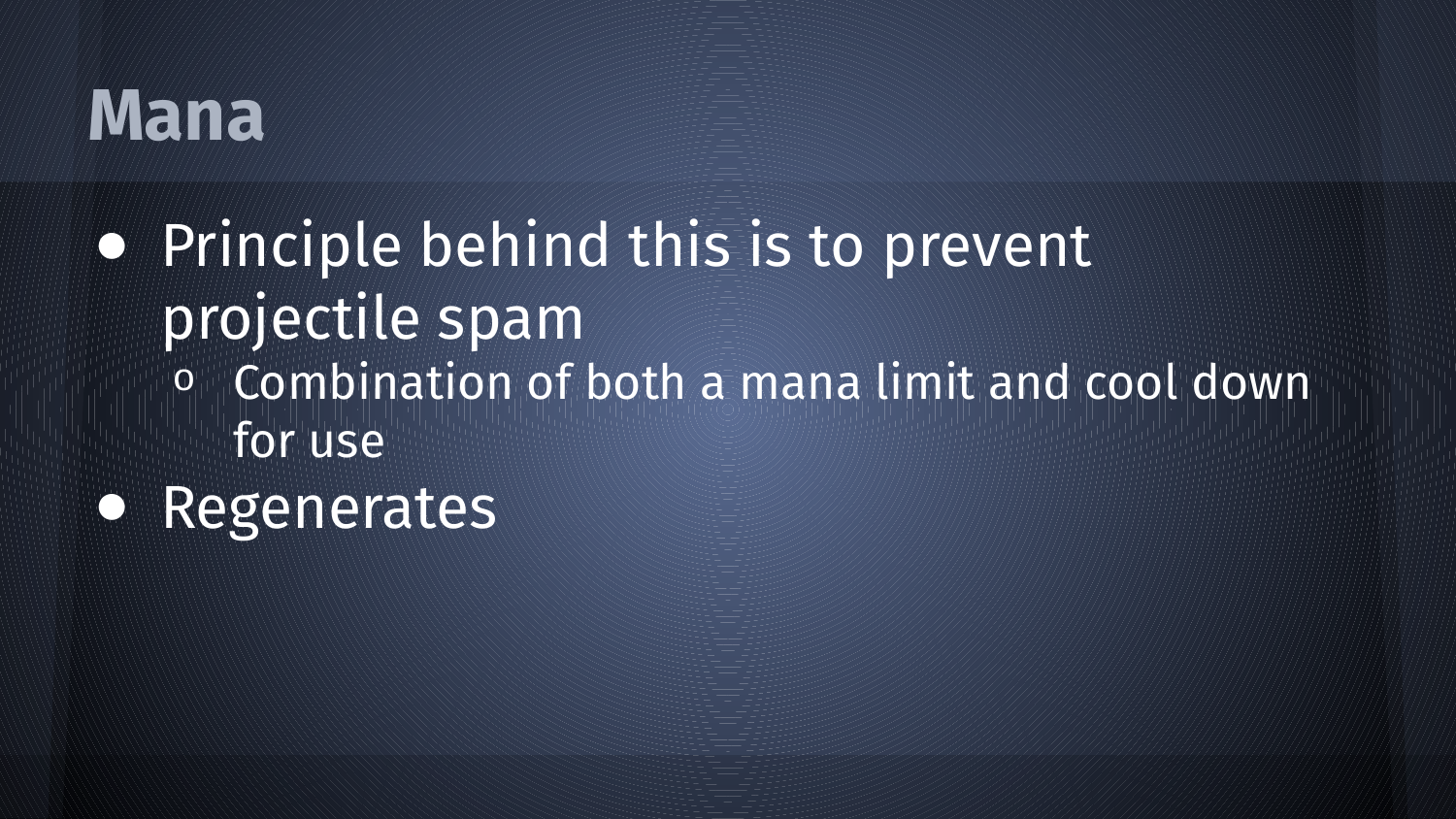

# Mana
Principle behind this is to prevent projectile spam
Combination of both a mana limit and cool down for use
Regenerates